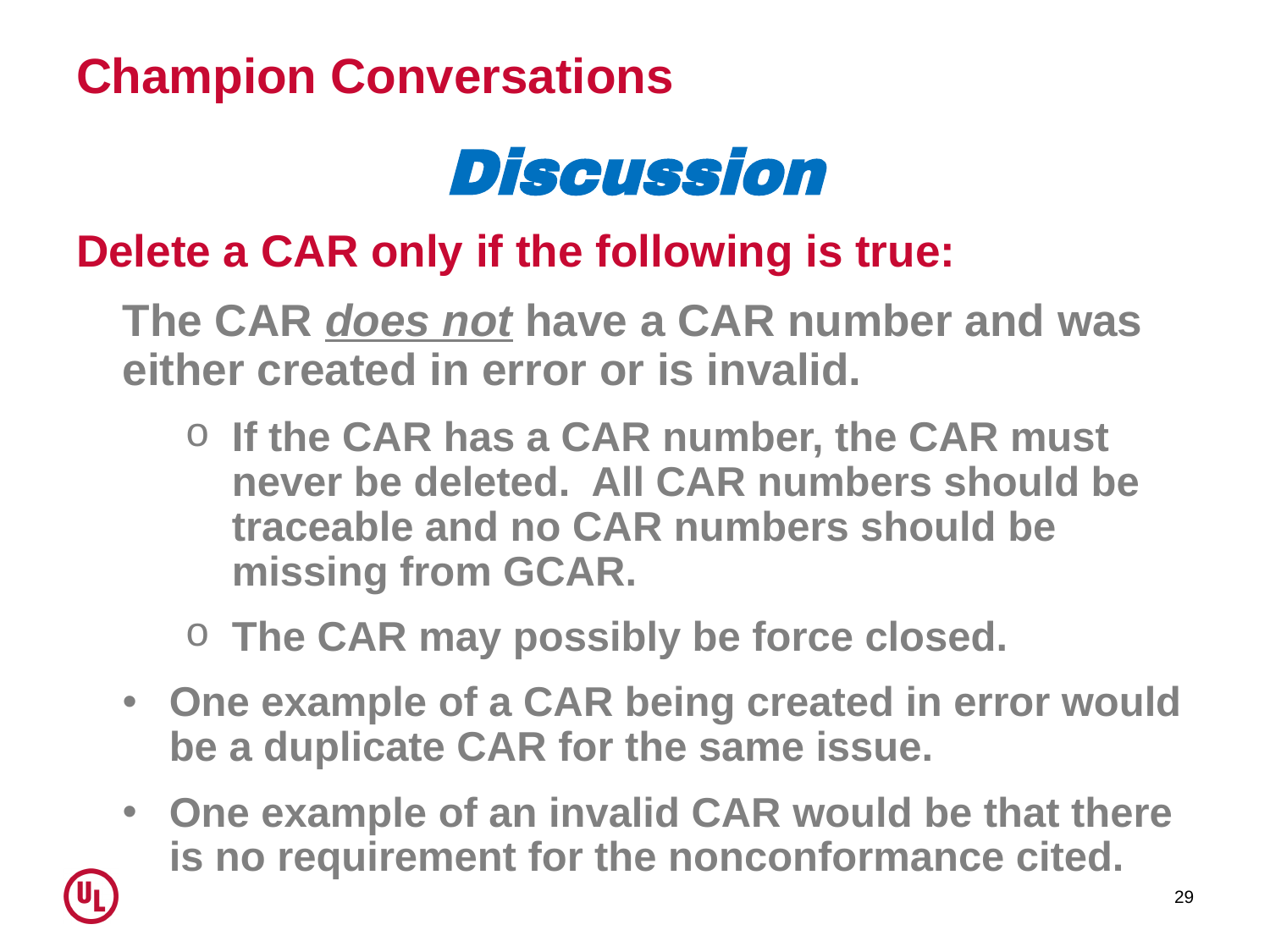

# Champion Conversations
Discussion
Delete a CAR only if the following is true:
The CAR does not have a CAR number and was either created in error or is invalid.
If the CAR has a CAR number, the CAR must never be deleted.  All CAR numbers should be traceable and no CAR numbers should be missing from GCAR.
The CAR may possibly be force closed.
One example of a CAR being created in error would be a duplicate CAR for the same issue.
One example of an invalid CAR would be that there is no requirement for the nonconformance cited.

29